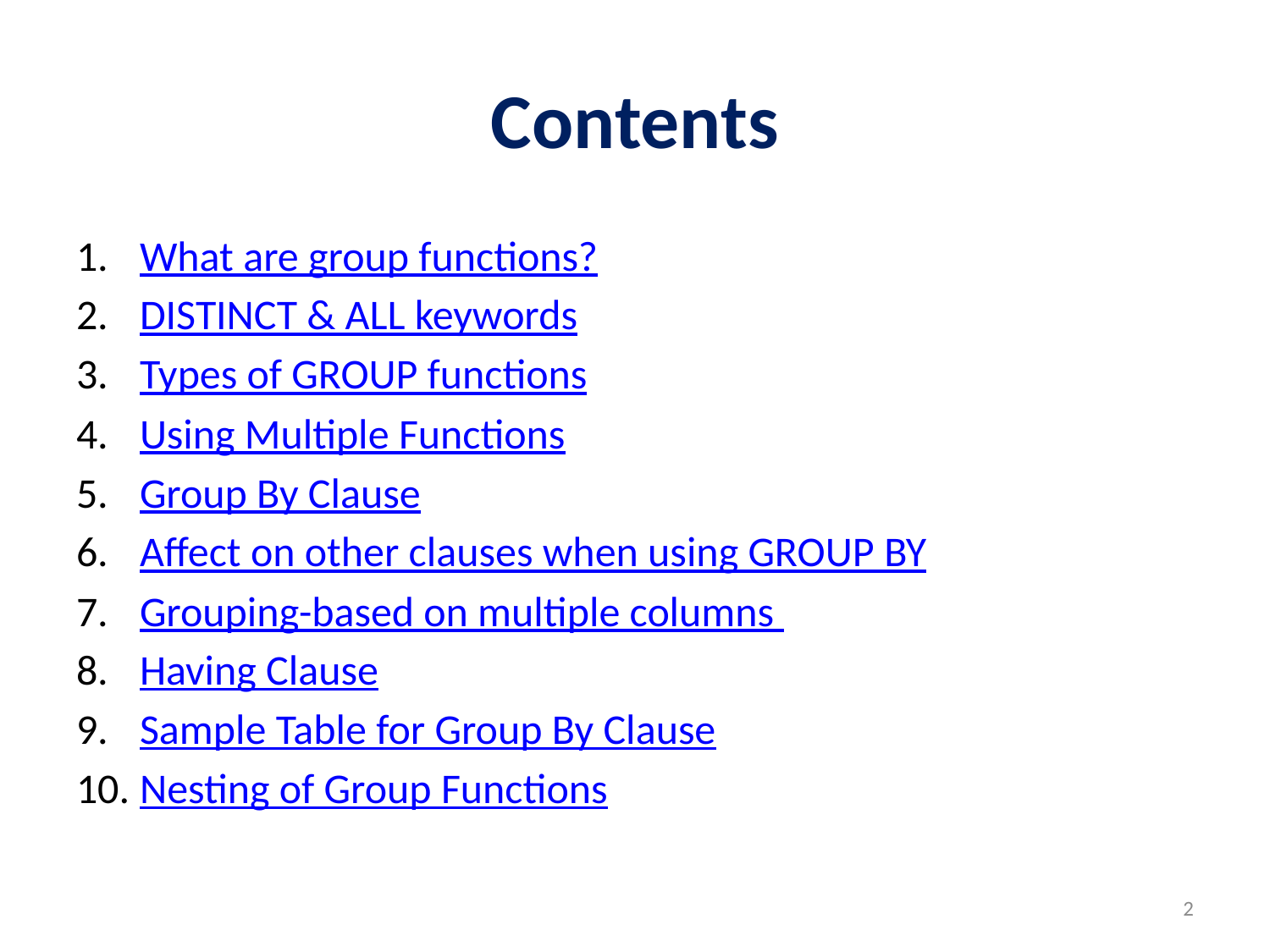

# Contents
What are group functions?
DISTINCT & ALL keywords
Types of GROUP functions
Using Multiple Functions
Group By Clause
Affect on other clauses when using GROUP BY
Grouping-based on multiple columns
Having Clause
Sample Table for Group By Clause
Nesting of Group Functions

2